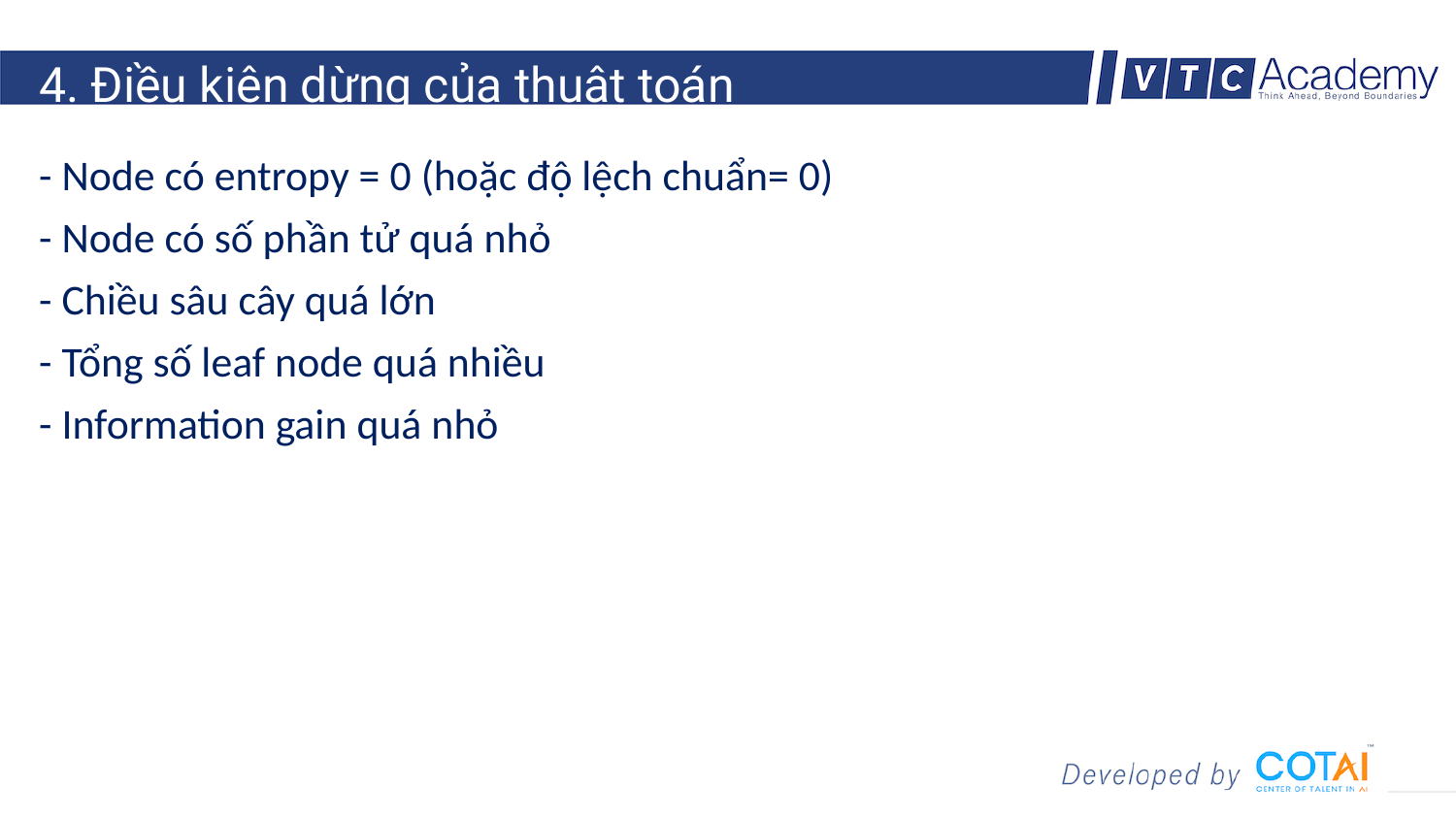

# 4. Điều kiện dừng của thuật toán
- Node có entropy = 0 (hoặc độ lệch chuẩn= 0)
- Node có số phần tử quá nhỏ
- Chiều sâu cây quá lớn
- Tổng số leaf node quá nhiều
- Information gain quá nhỏ